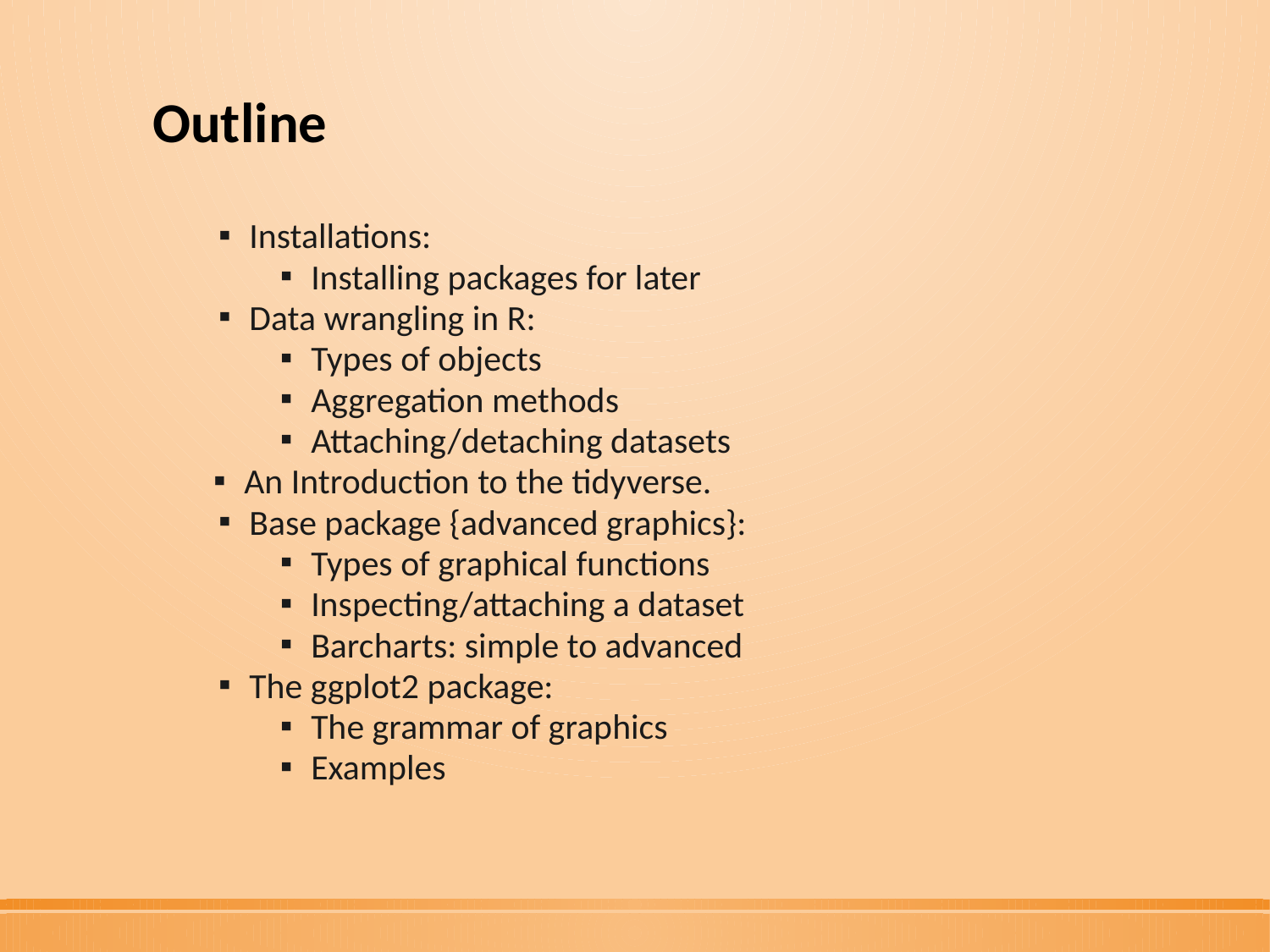

# Outline
Installations:
Installing packages for later
Data wrangling in R:
Types of objects
Aggregation methods
Attaching/detaching datasets
An Introduction to the tidyverse.
Base package {advanced graphics}:
Types of graphical functions
Inspecting/attaching a dataset
Barcharts: simple to advanced
The ggplot2 package:
The grammar of graphics
Examples